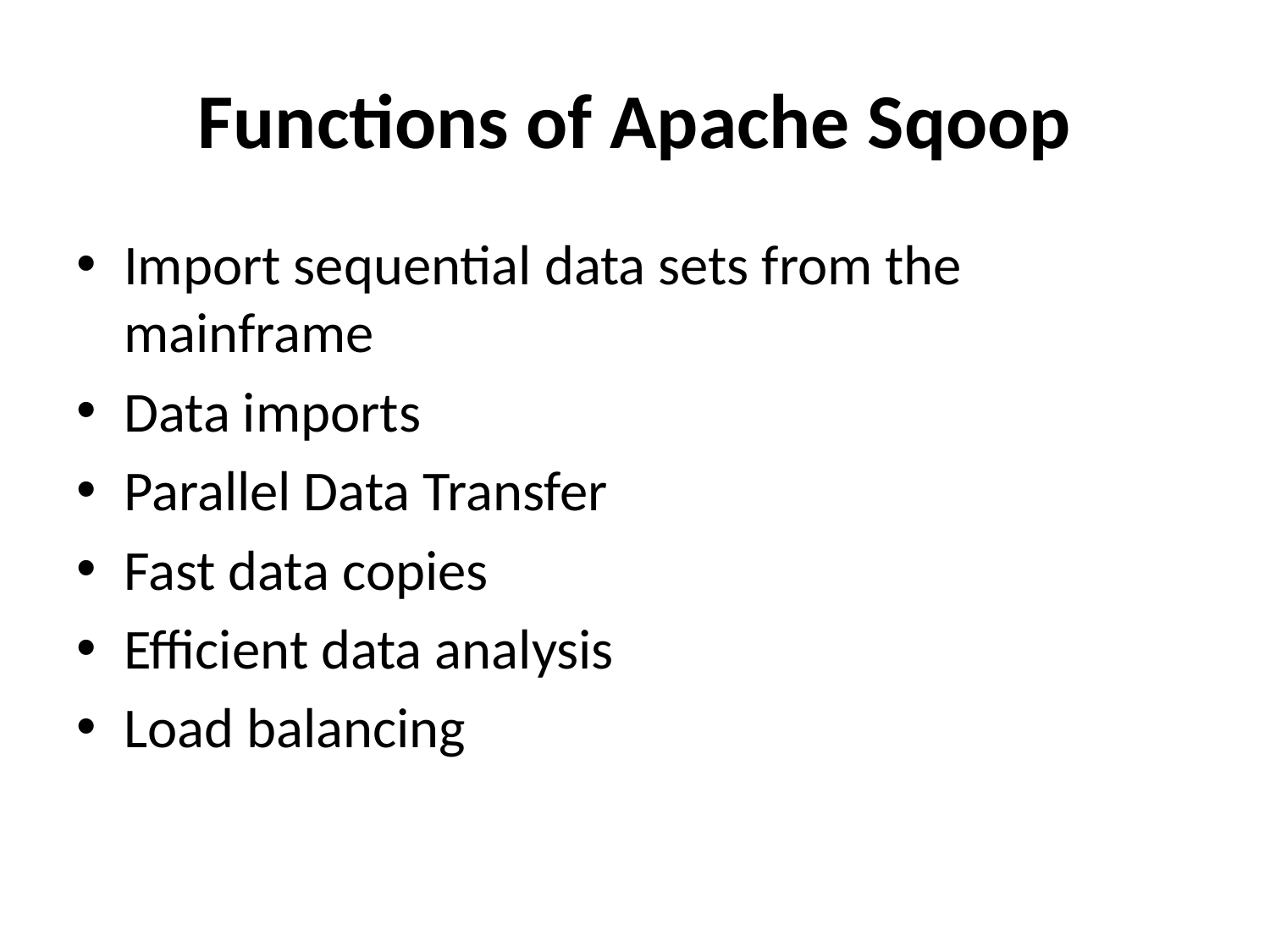

# Functions of Apache Sqoop
Import sequential data sets from the mainframe
Data imports
Parallel Data Transfer
Fast data copies
Efficient data analysis
Load balancing